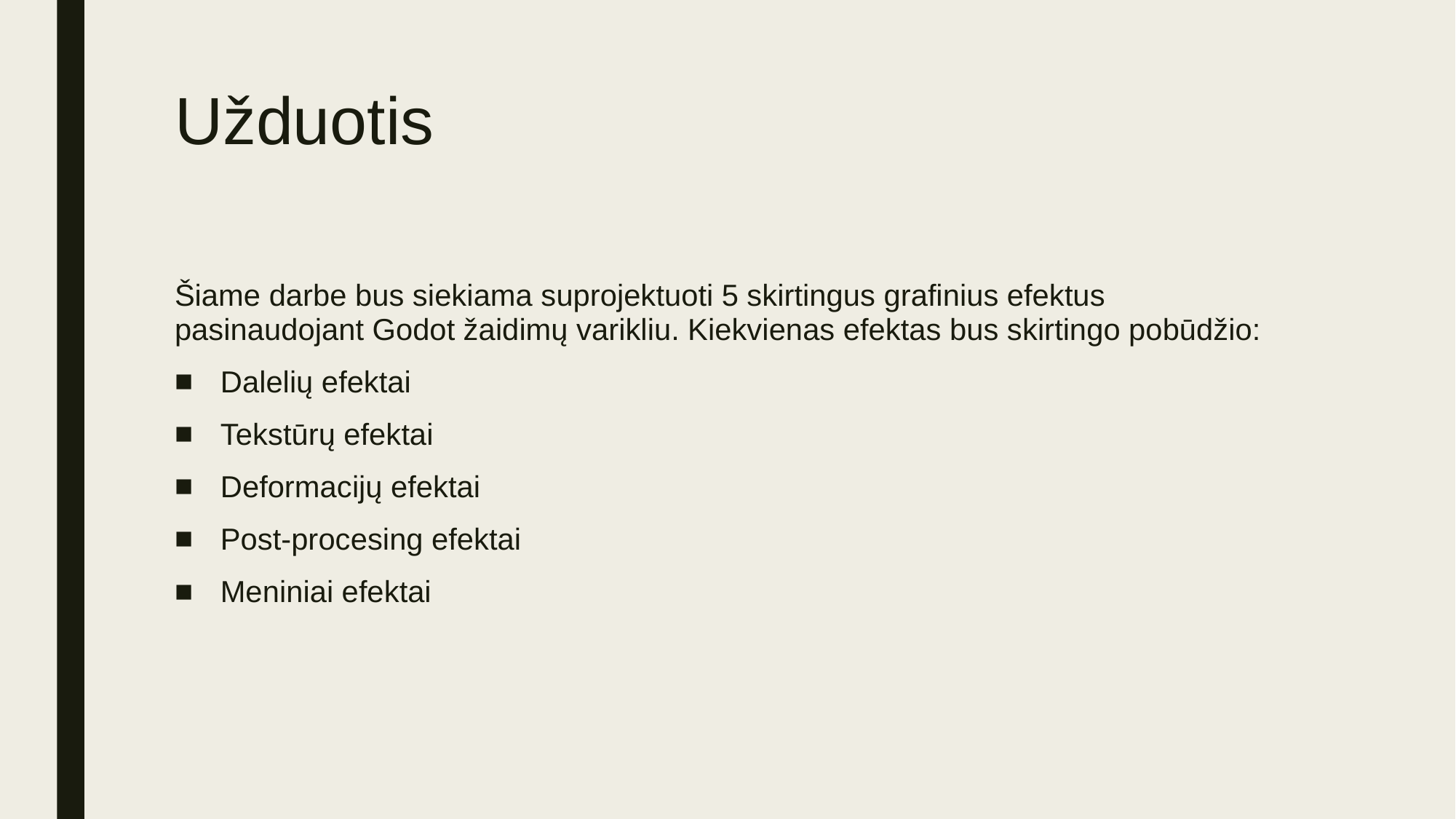

# Užduotis
Šiame darbe bus siekiama suprojektuoti 5 skirtingus grafinius efektus pasinaudojant Godot žaidimų varikliu. Kiekvienas efektas bus skirtingo pobūdžio:
Dalelių efektai
Tekstūrų efektai
Deformacijų efektai
Post-procesing efektai
Meniniai efektai